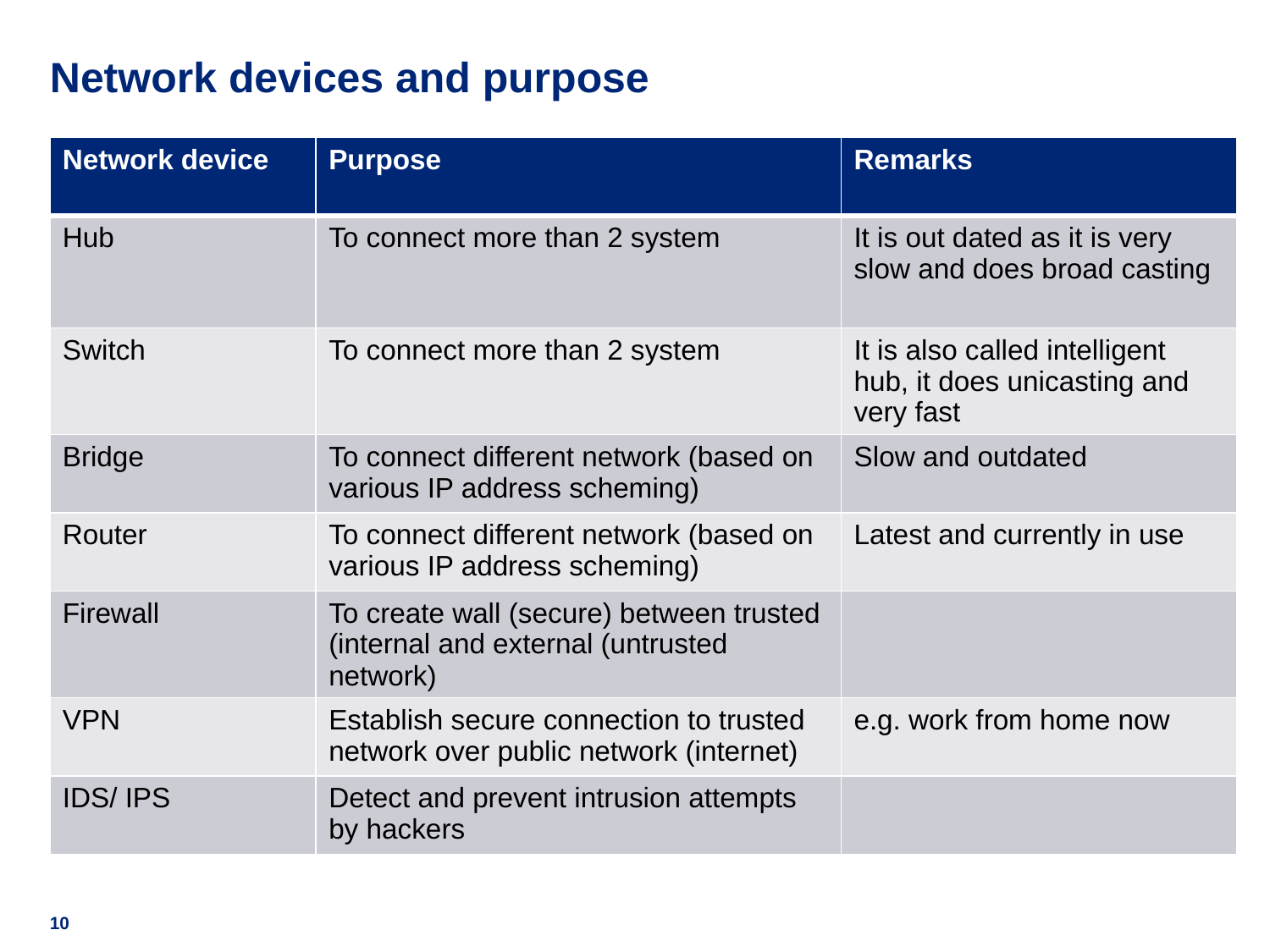

# Network devices and purpose
| Network device | Purpose | Remarks |
| --- | --- | --- |
| Hub | To connect more than 2 system | It is out dated as it is very slow and does broad casting |
| Switch | To connect more than 2 system | It is also called intelligent hub, it does unicasting and very fast |
| Bridge | To connect different network (based on various IP address scheming) | Slow and outdated |
| Router | To connect different network (based on various IP address scheming) | Latest and currently in use |
| Firewall | To create wall (secure) between trusted (internal and external (untrusted network) |  |
| VPN | Establish secure connection to trusted network over public network (internet) | e.g. work from home now |
| IDS/ IPS | Detect and prevent intrusion attempts by hackers |  |
10